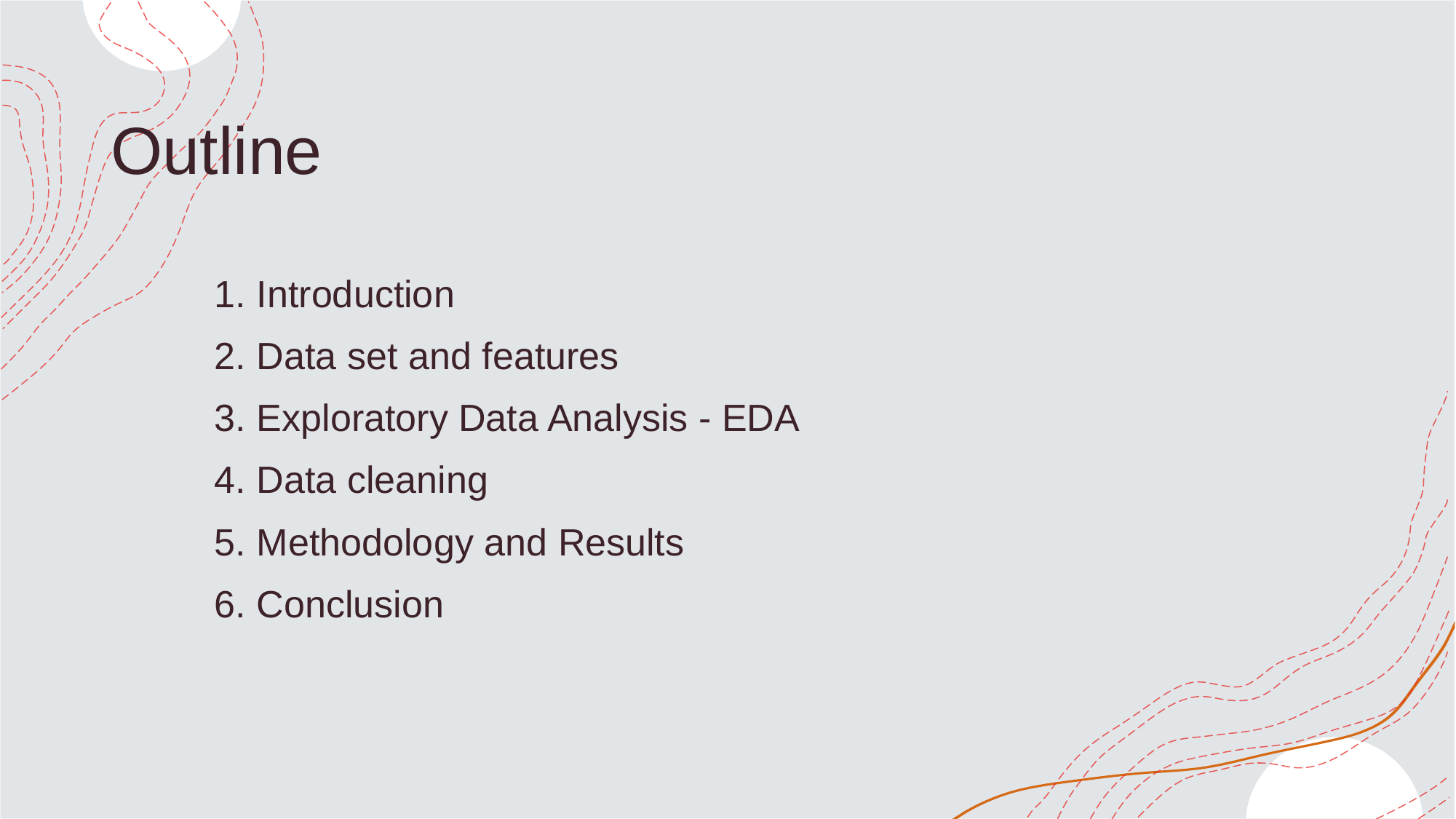

# Outline
1. Introduction
2. Data set and features
3. Exploratory Data Analysis - EDA
4. Data cleaning
5. Methodology and Results
6. Conclusion